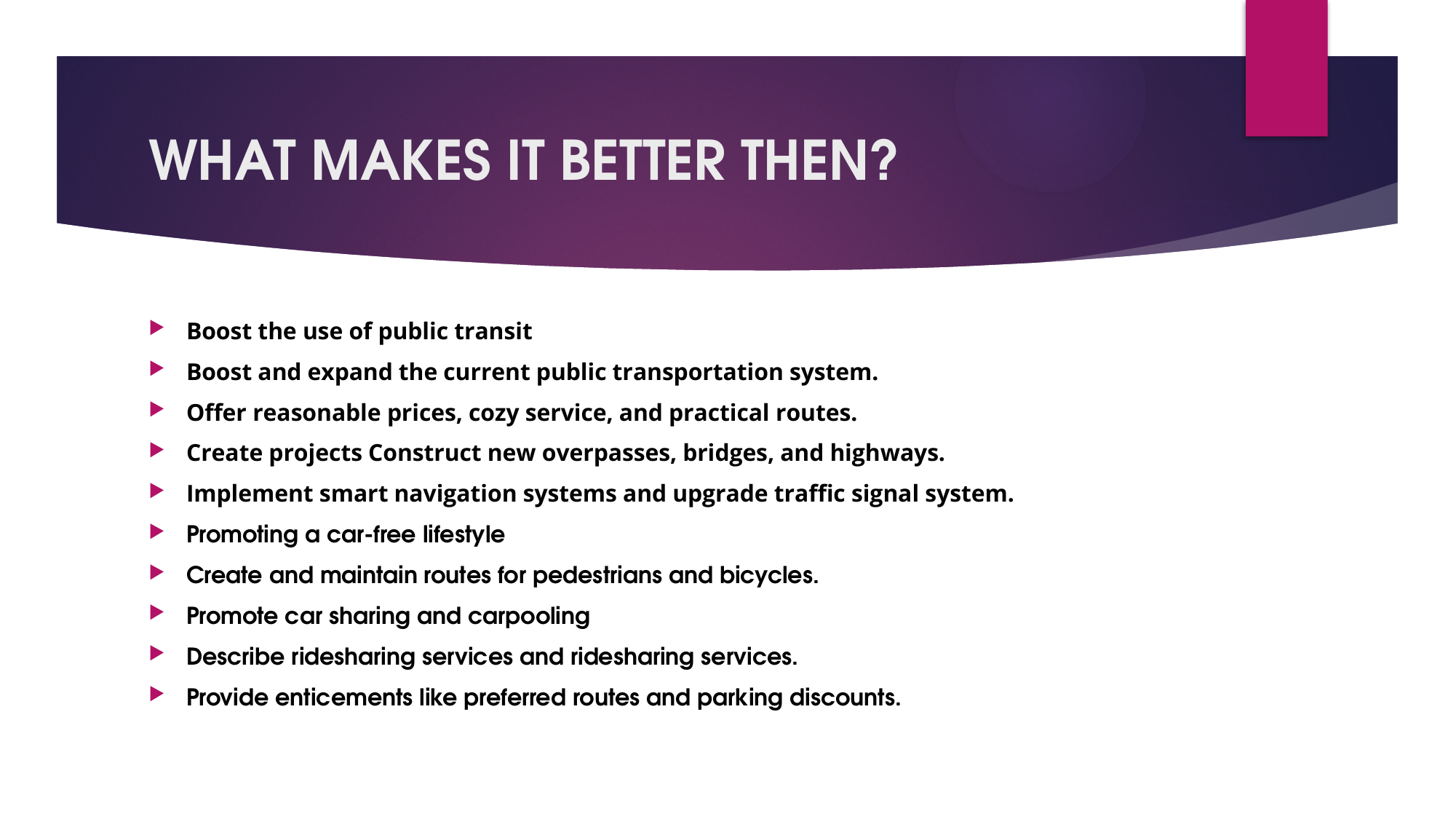

# WHAT MAKES IT BETTER THEN?
Boost the use of public transit
Boost and expand the current public transportation system.
Offer reasonable prices, cozy service, and practical routes.
Create projects Construct new overpasses, bridges, and highways.
Implement smart navigation systems and upgrade traffic signal system.
Promoting a car-free lifestyle
Create and maintain routes for pedestrians and bicycles.
Promote car sharing and carpooling
Describe ridesharing services and ridesharing services.
Provide enticements like preferred routes and parking discounts.